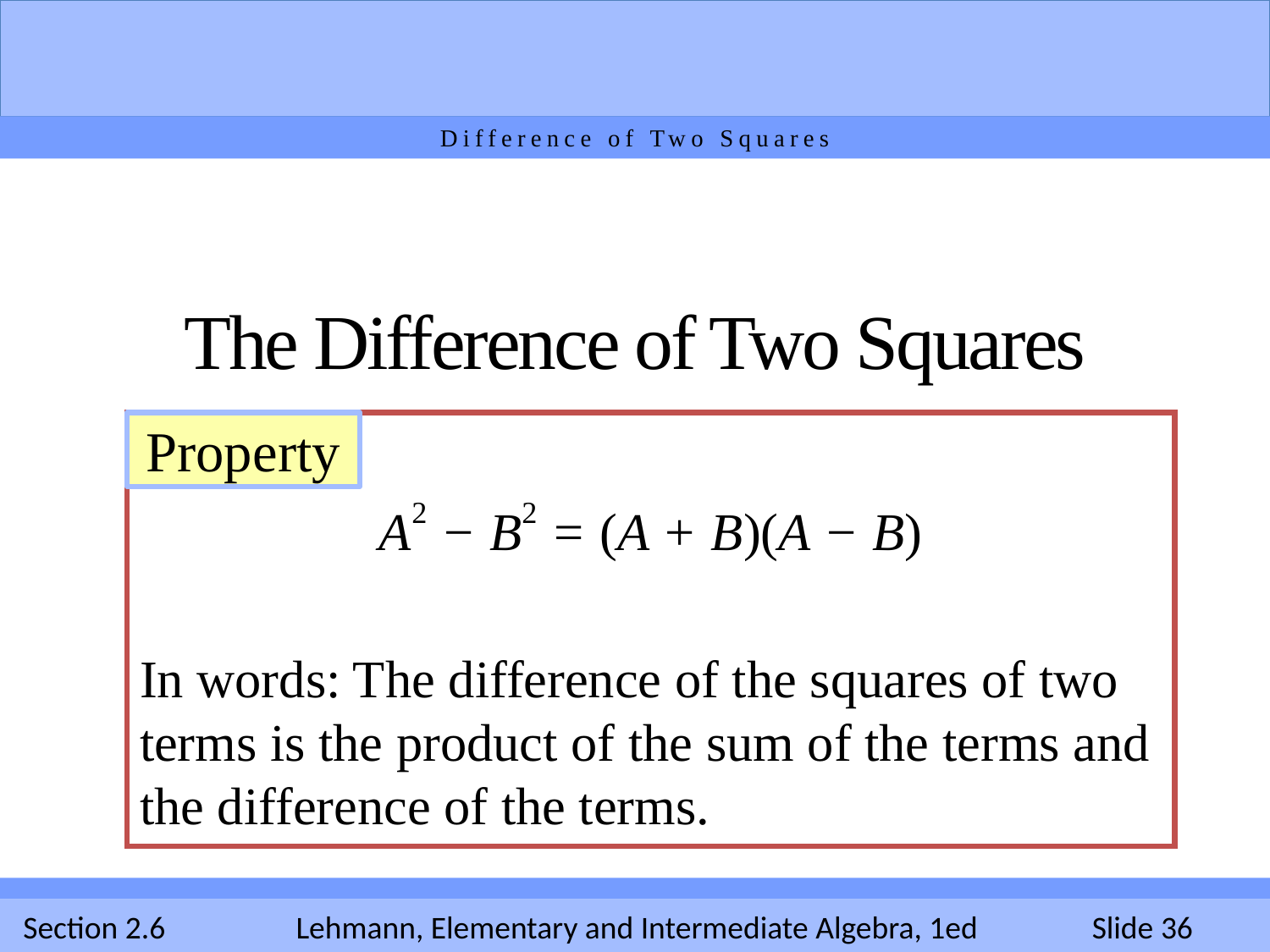

Difference of Two Squares
The Difference of Two Squares

A2 − B2 = (A + B)(A − B)

In words: The difference of the squares of two terms is the product of the sum of the terms and the difference of the terms.
Property